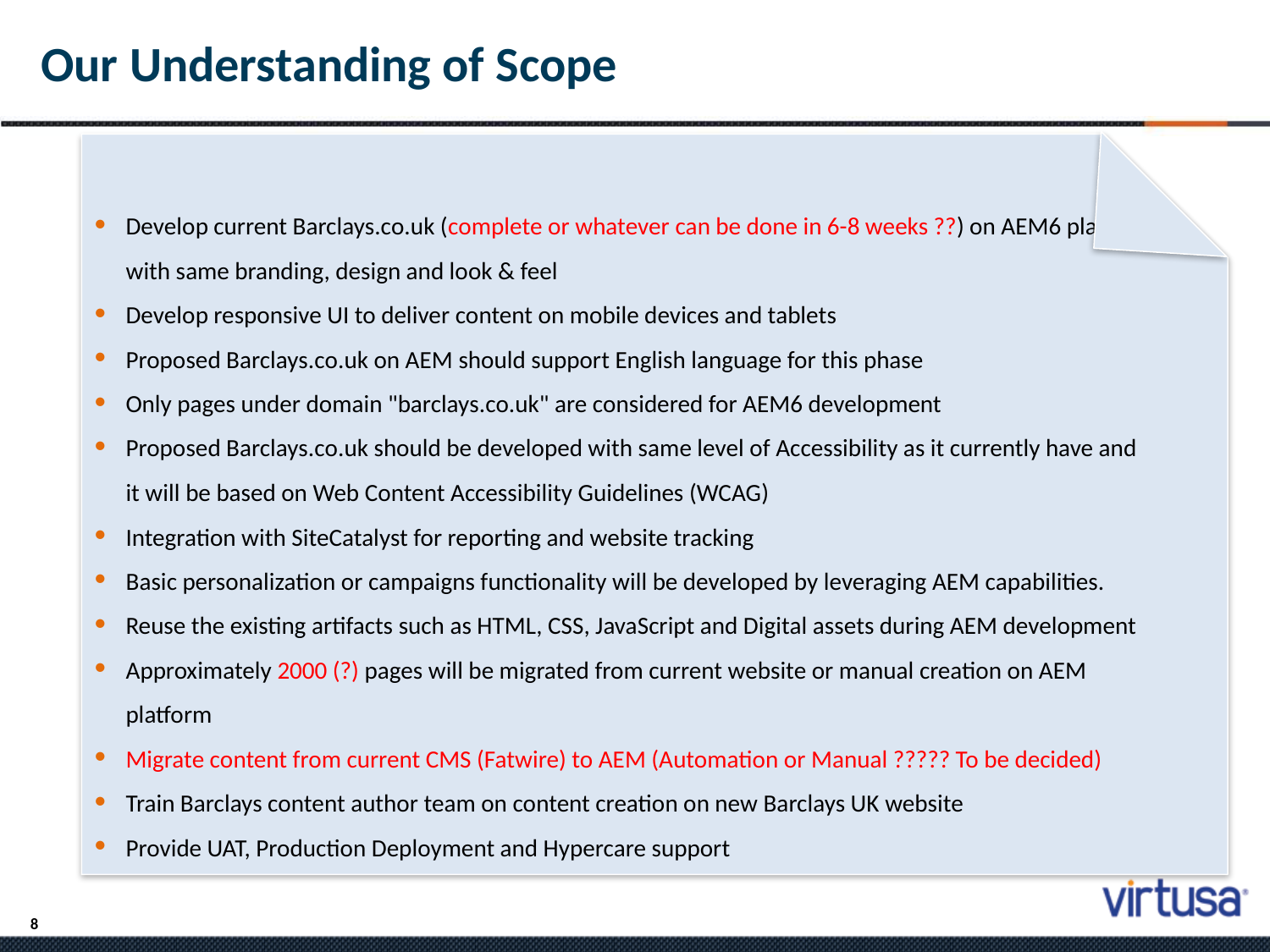

# Our Understanding of Scope
Develop current Barclays.co.uk (complete or whatever can be done in 6-8 weeks ??) on AEM6 platform with same branding, design and look & feel
Develop responsive UI to deliver content on mobile devices and tablets
Proposed Barclays.co.uk on AEM should support English language for this phase
Only pages under domain "barclays.co.uk" are considered for AEM6 development
Proposed Barclays.co.uk should be developed with same level of Accessibility as it currently have and it will be based on Web Content Accessibility Guidelines (WCAG)
Integration with SiteCatalyst for reporting and website tracking
Basic personalization or campaigns functionality will be developed by leveraging AEM capabilities.
Reuse the existing artifacts such as HTML, CSS, JavaScript and Digital assets during AEM development
Approximately 2000 (?) pages will be migrated from current website or manual creation on AEM platform
Migrate content from current CMS (Fatwire) to AEM (Automation or Manual ????? To be decided)
Train Barclays content author team on content creation on new Barclays UK website
Provide UAT, Production Deployment and Hypercare support